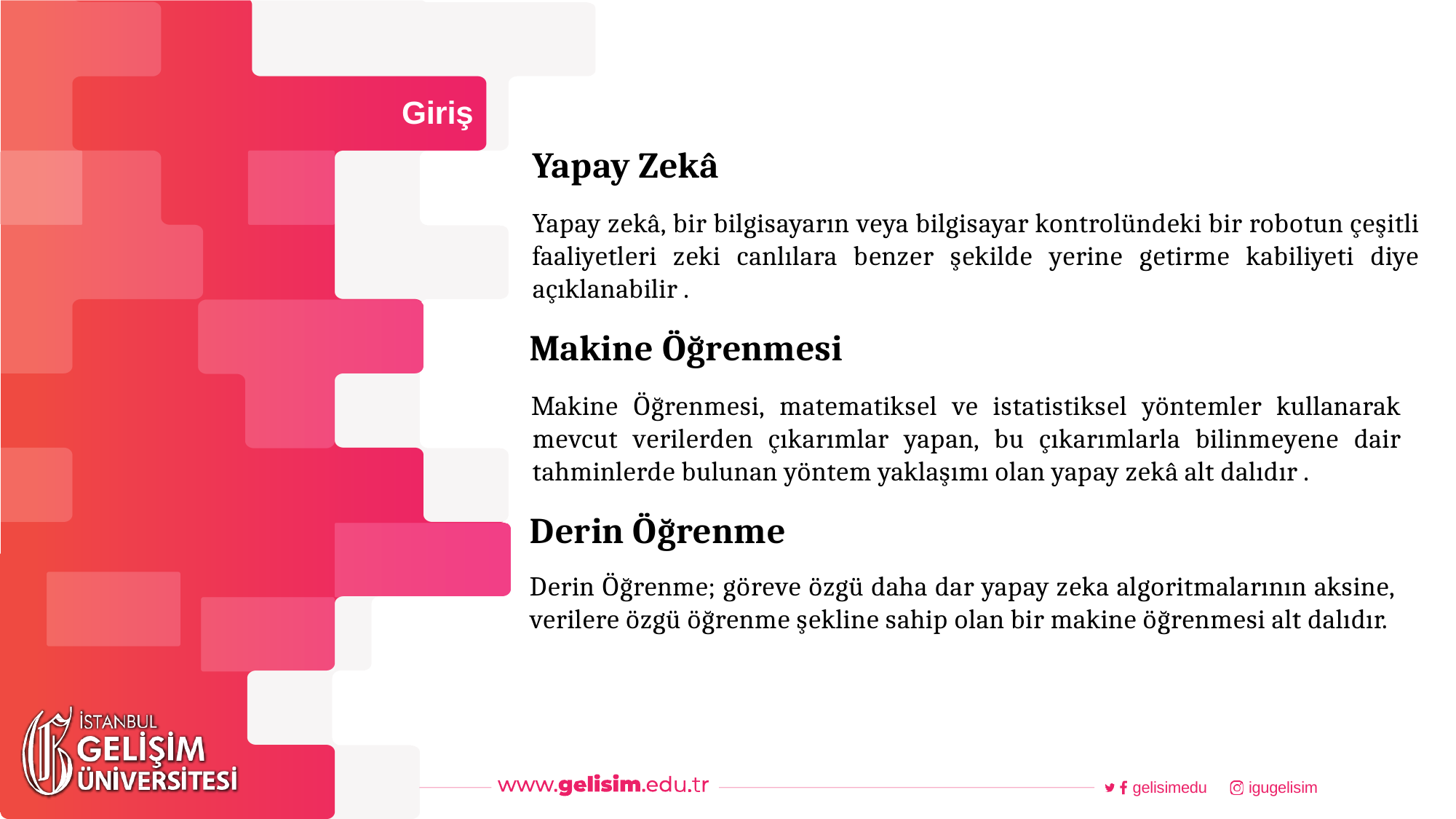

Giriş
Yapay Zekâ
Yapay zekâ, bir bilgisayarın veya bilgisayar kontrolündeki bir robotun çeşitli faaliyetleri zeki canlılara benzer şekilde yerine getirme kabiliyeti diye açıklanabilir .
Makine Öğrenmesi
Makine Öğrenmesi, matematiksel ve istatistiksel yöntemler kullanarak mevcut verilerden çıkarımlar yapan, bu çıkarımlarla bilinmeyene dair tahminlerde bulunan yöntem yaklaşımı olan yapay zekâ alt dalıdır .
Derin Öğrenme
Derin Öğrenme; göreve özgü daha dar yapay zeka algoritmalarının aksine, verilere özgü öğrenme şekline sahip olan bir makine öğrenmesi alt dalıdır.

5
gelisimedu
igugelisim